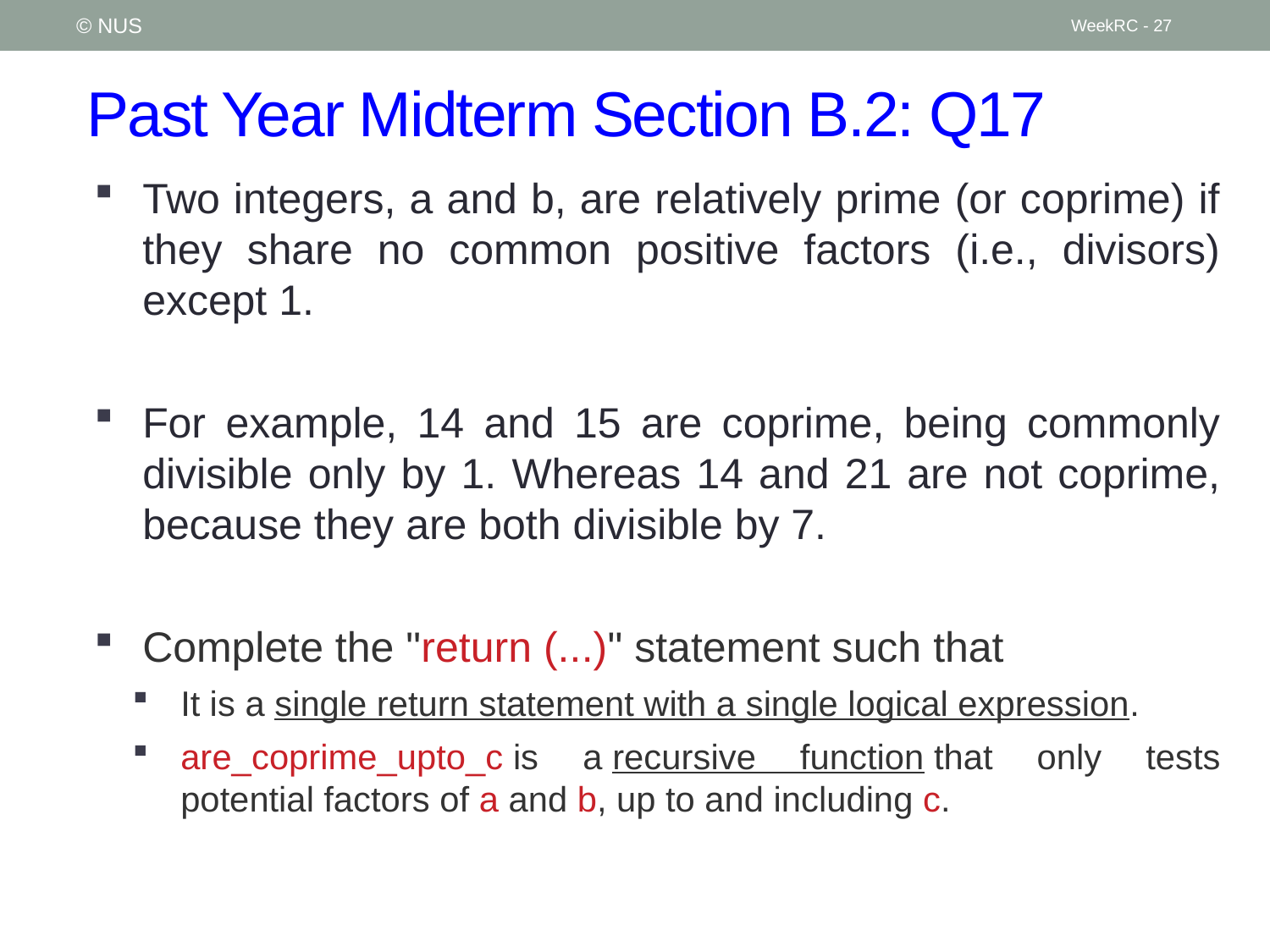

© NUS
WeekRC - 27
# Past Year Midterm Section B.2: Q17
Two integers, a and b, are relatively prime (or coprime) if they share no common positive factors (i.e., divisors) except 1.

For example, 14 and 15 are coprime, being commonly divisible only by 1. Whereas 14 and 21 are not coprime, because they are both divisible by 7.

Complete the "return (...)" statement such that
It is a single return statement with a single logical expression.
are_coprime_upto_c is a recursive function that only tests potential factors of a and b, up to and including c.